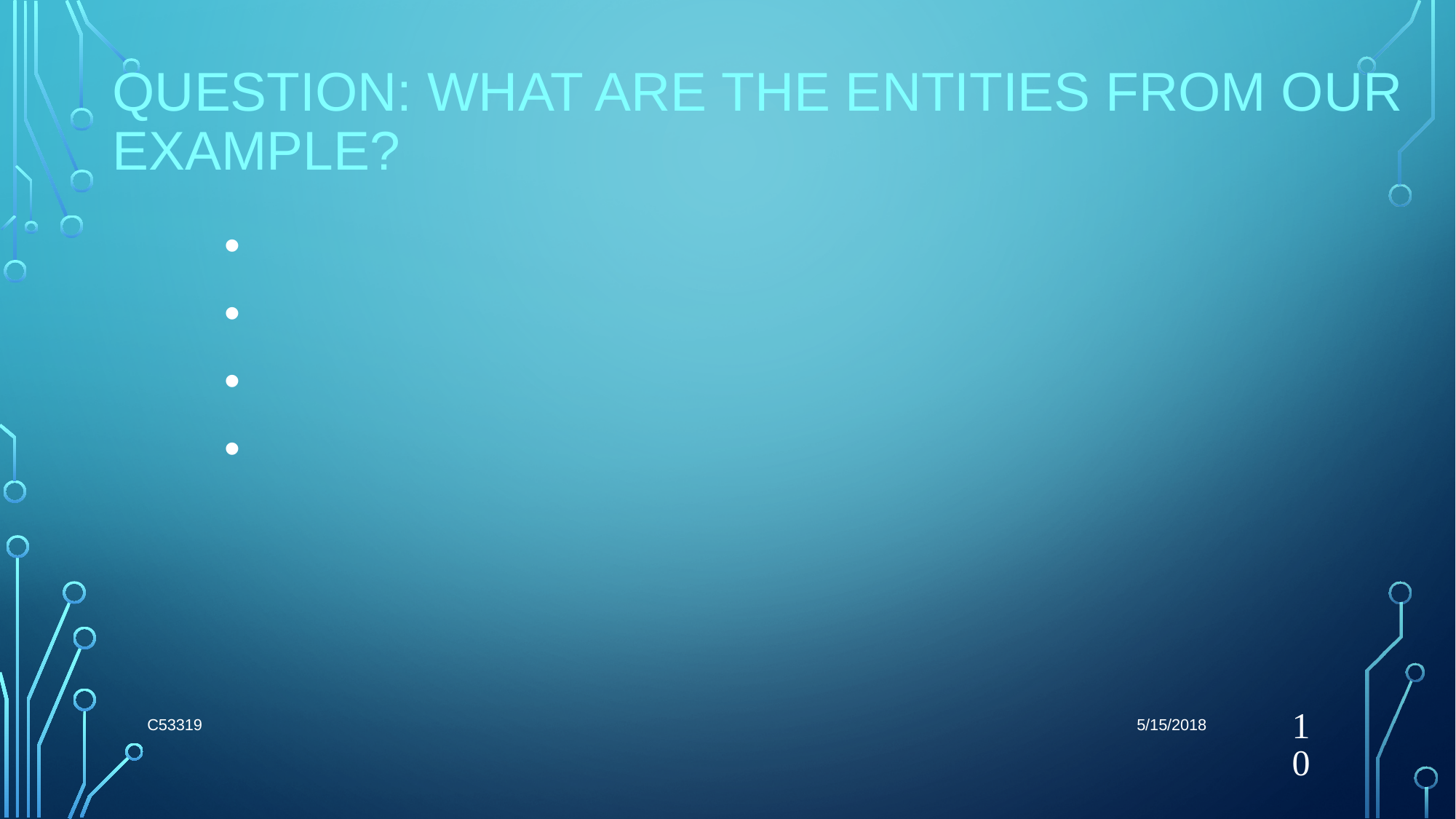

5/15/2018
# QUESTION: What are the entities from our example?

10
C53319